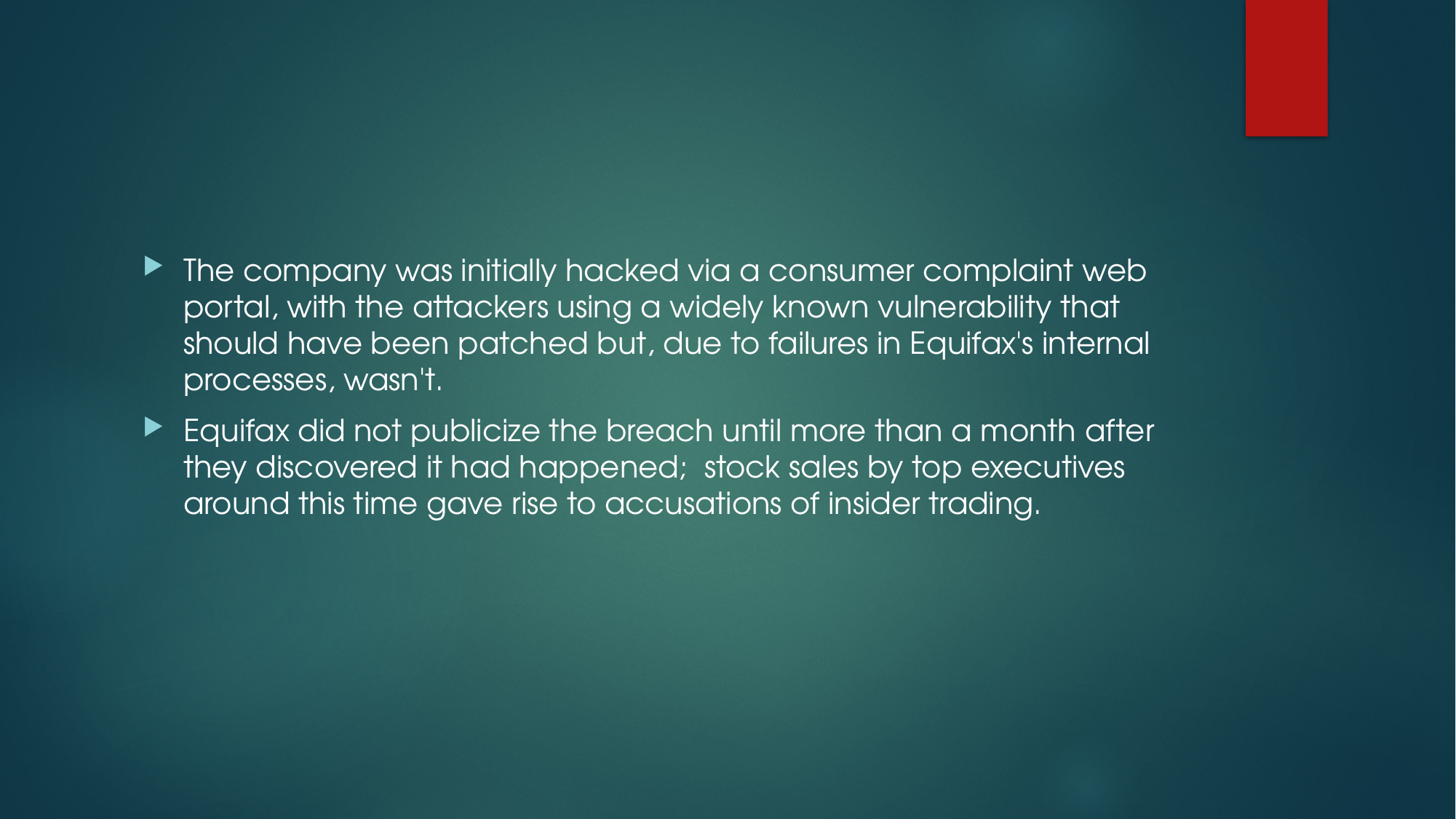

#
The company was initially hacked via a consumer complaint web portal, with the attackers using a widely known vulnerability that should have been patched but, due to failures in Equifax's internal processes, wasn't.
Equifax did not publicize the breach until more than a month after they discovered it had happened;  stock sales by top executives around this time gave rise to accusations of insider trading.